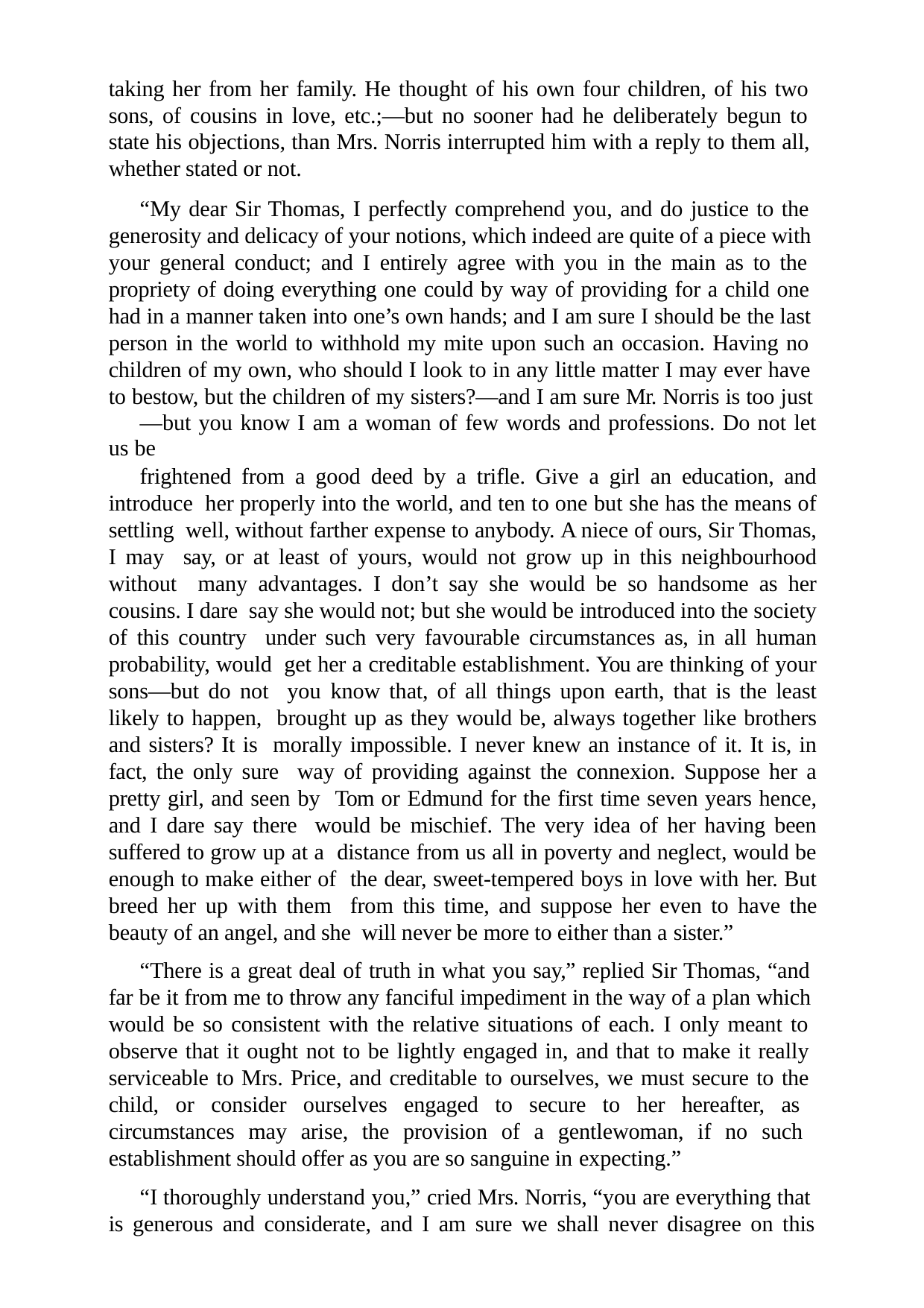

taking her from her family. He thought of his own four children, of his two  sons, of cousins in love, etc.;—but no sooner had he deliberately begun to  state his objections, than Mrs. Norris interrupted him with a reply to them all,  whether stated or not.
“My dear Sir Thomas, I perfectly comprehend you, and do justice to the  generosity and delicacy of your notions, which indeed are quite of a piece with  your general conduct; and I entirely agree with you in the main as to the  propriety of doing everything one could by way of providing for a child one  had in a manner taken into one’s own hands; and I am sure I should be the last  person in the world to withhold my mite upon such an occasion. Having no  children of my own, who should I look to in any little matter I may ever have  to bestow, but the children of my sisters?—and I am sure Mr. Norris is too just
—but you know I am a woman of few words and professions. Do not let us be
frightened from a good deed by a trifle. Give a girl an education, and introduce  her properly into the world, and ten to one but she has the means of settling  well, without farther expense to anybody. A niece of ours, Sir Thomas, I may  say, or at least of yours, would not grow up in this neighbourhood without  many advantages. I don’t say she would be so handsome as her cousins. I dare  say she would not; but she would be introduced into the society of this country  under such very favourable circumstances as, in all human probability, would  get her a creditable establishment. You are thinking of your sons—but do not  you know that, of all things upon earth, that is the least likely to happen,  brought up as they would be, always together like brothers and sisters? It is  morally impossible. I never knew an instance of it. It is, in fact, the only sure  way of providing against the connexion. Suppose her a pretty girl, and seen by  Tom or Edmund for the first time seven years hence, and I dare say there  would be mischief. The very idea of her having been suffered to grow up at a  distance from us all in poverty and neglect, would be enough to make either of  the dear, sweet-tempered boys in love with her. But breed her up with them  from this time, and suppose her even to have the beauty of an angel, and she  will never be more to either than a sister.”
“There is a great deal of truth in what you say,” replied Sir Thomas, “and  far be it from me to throw any fanciful impediment in the way of a plan which  would be so consistent with the relative situations of each. I only meant to  observe that it ought not to be lightly engaged in, and that to make it really  serviceable to Mrs. Price, and creditable to ourselves, we must secure to the  child, or consider ourselves engaged to secure to her hereafter, as  circumstances may arise, the provision of a gentlewoman, if no such  establishment should offer as you are so sanguine in expecting.”
“I thoroughly understand you,” cried Mrs. Norris, “you are everything that  is generous and considerate, and I am sure we shall never disagree on this